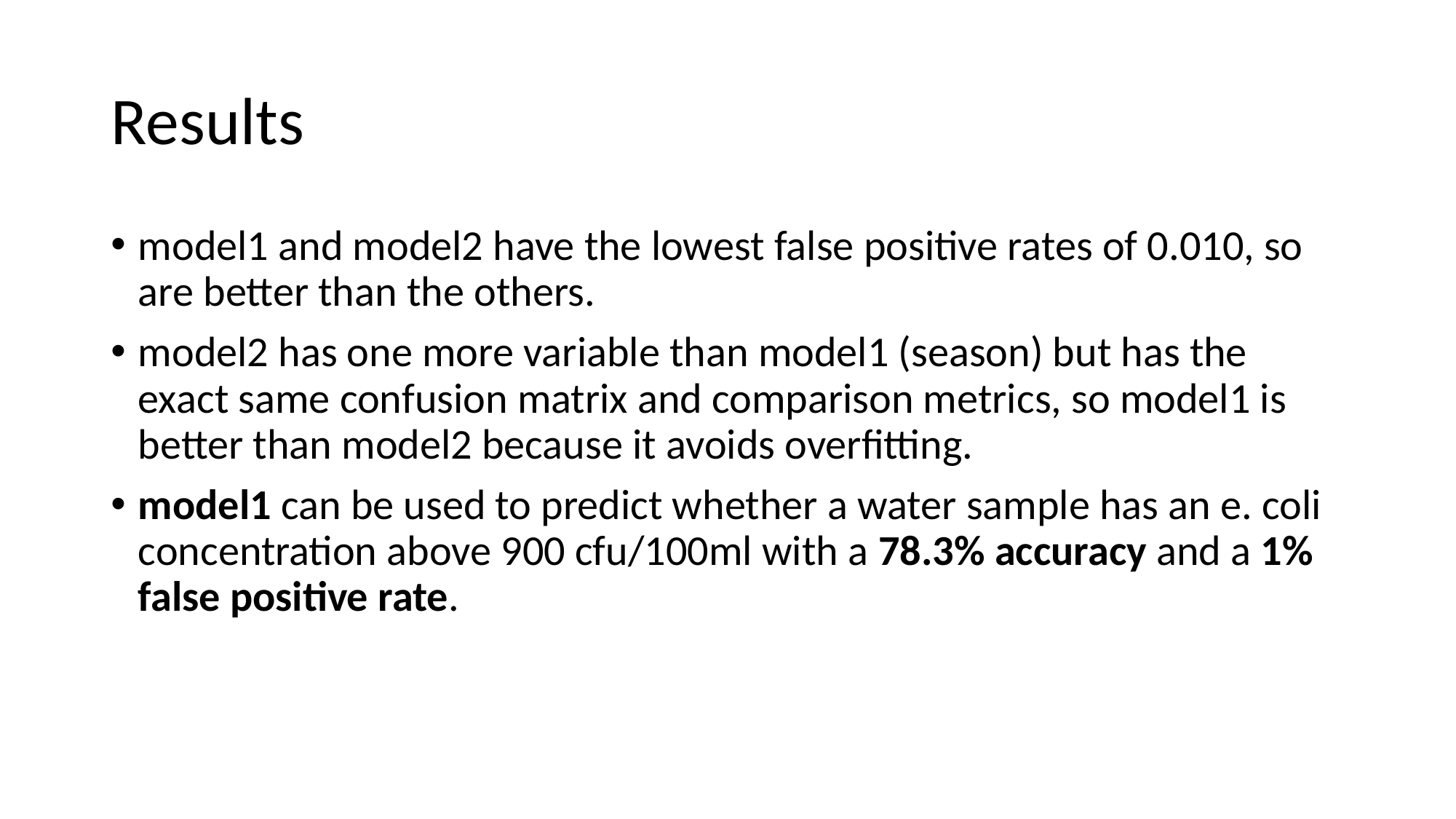

# Results
model1 and model2 have the lowest false positive rates of 0.010, so are better than the others.
model2 has one more variable than model1 (season) but has the exact same confusion matrix and comparison metrics, so model1 is better than model2 because it avoids overfitting.
model1 can be used to predict whether a water sample has an e. coli concentration above 900 cfu/100ml with a 78.3% accuracy and a 1% false positive rate.